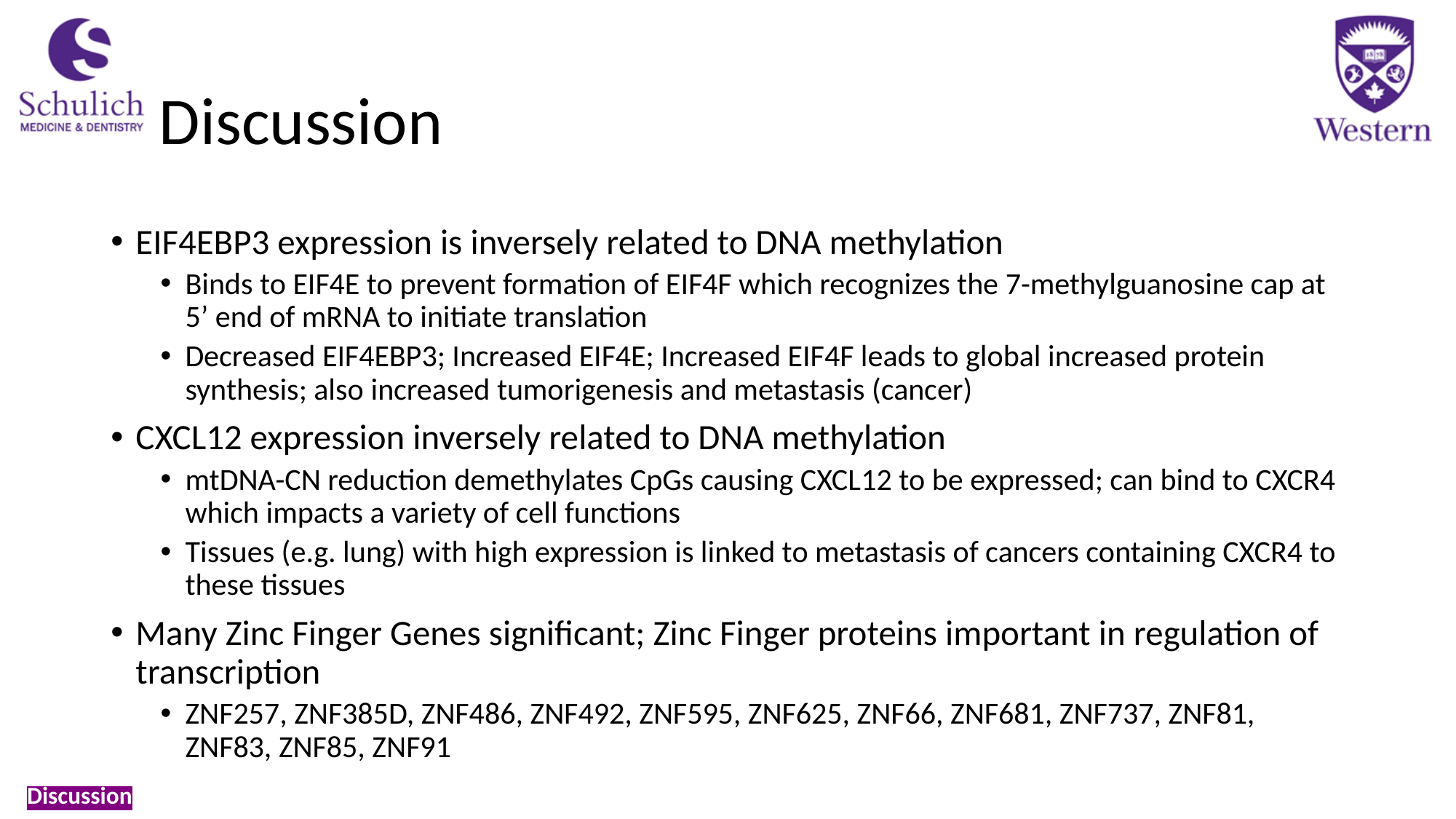

# Discussion
EIF4EBP3 expression is inversely related to DNA methylation
Binds to EIF4E to prevent formation of EIF4F which recognizes the 7-methylguanosine cap at 5’ end of mRNA to initiate translation
Decreased EIF4EBP3; Increased EIF4E; Increased EIF4F leads to global increased protein synthesis; also increased tumorigenesis and metastasis (cancer)
CXCL12 expression inversely related to DNA methylation
mtDNA-CN reduction demethylates CpGs causing CXCL12 to be expressed; can bind to CXCR4 which impacts a variety of cell functions
Tissues (e.g. lung) with high expression is linked to metastasis of cancers containing CXCR4 to these tissues
Many Zinc Finger Genes significant; Zinc Finger proteins important in regulation of transcription
ZNF257, ZNF385D, ZNF486, ZNF492, ZNF595, ZNF625, ZNF66, ZNF681, ZNF737, ZNF81, ZNF83, ZNF85, ZNF91

Discussion